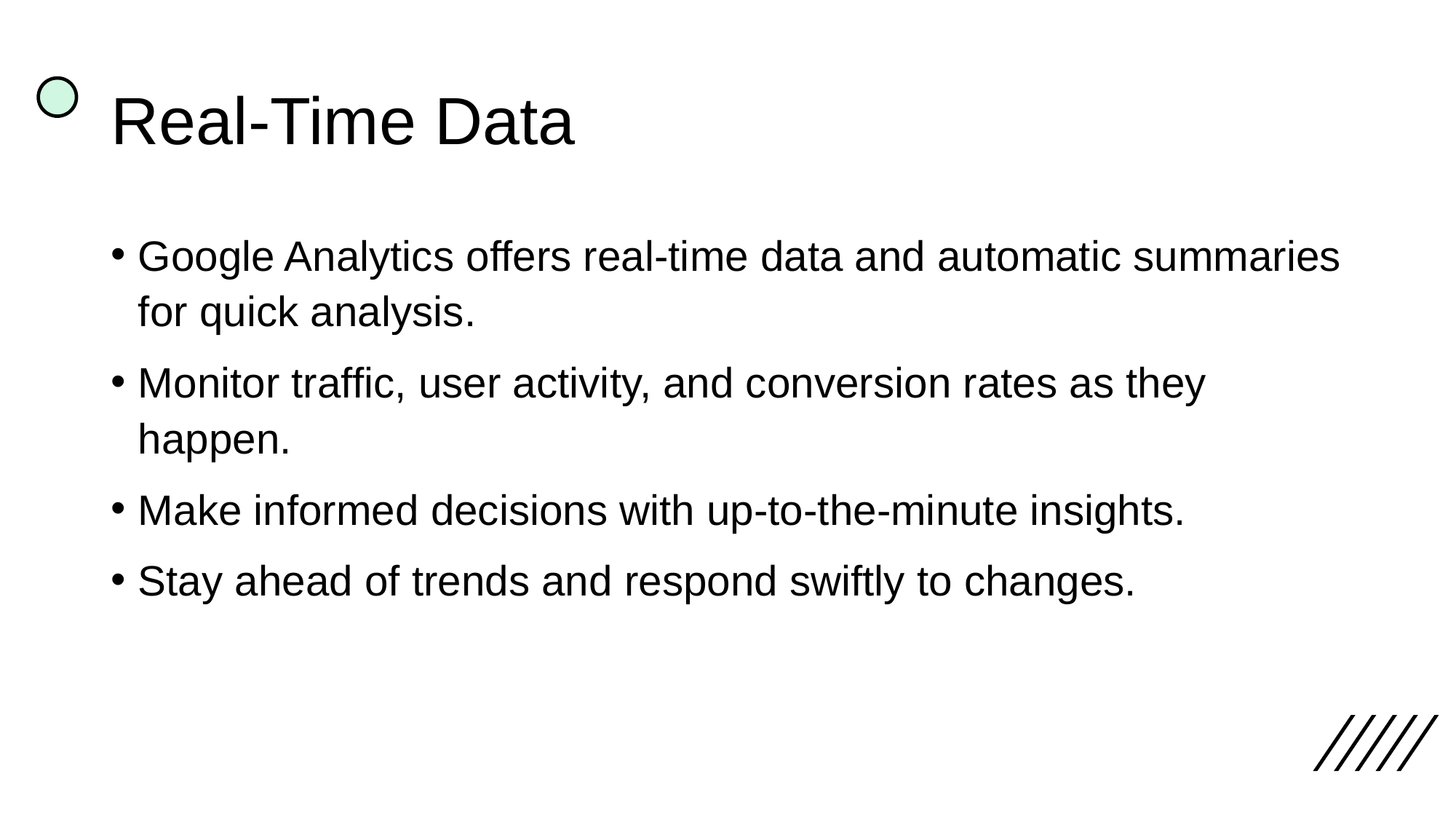

# Real-Time Data
Google Analytics offers real-time data and automatic summaries for quick analysis.
Monitor traffic, user activity, and conversion rates as they happen.
Make informed decisions with up-to-the-minute insights.
Stay ahead of trends and respond swiftly to changes.